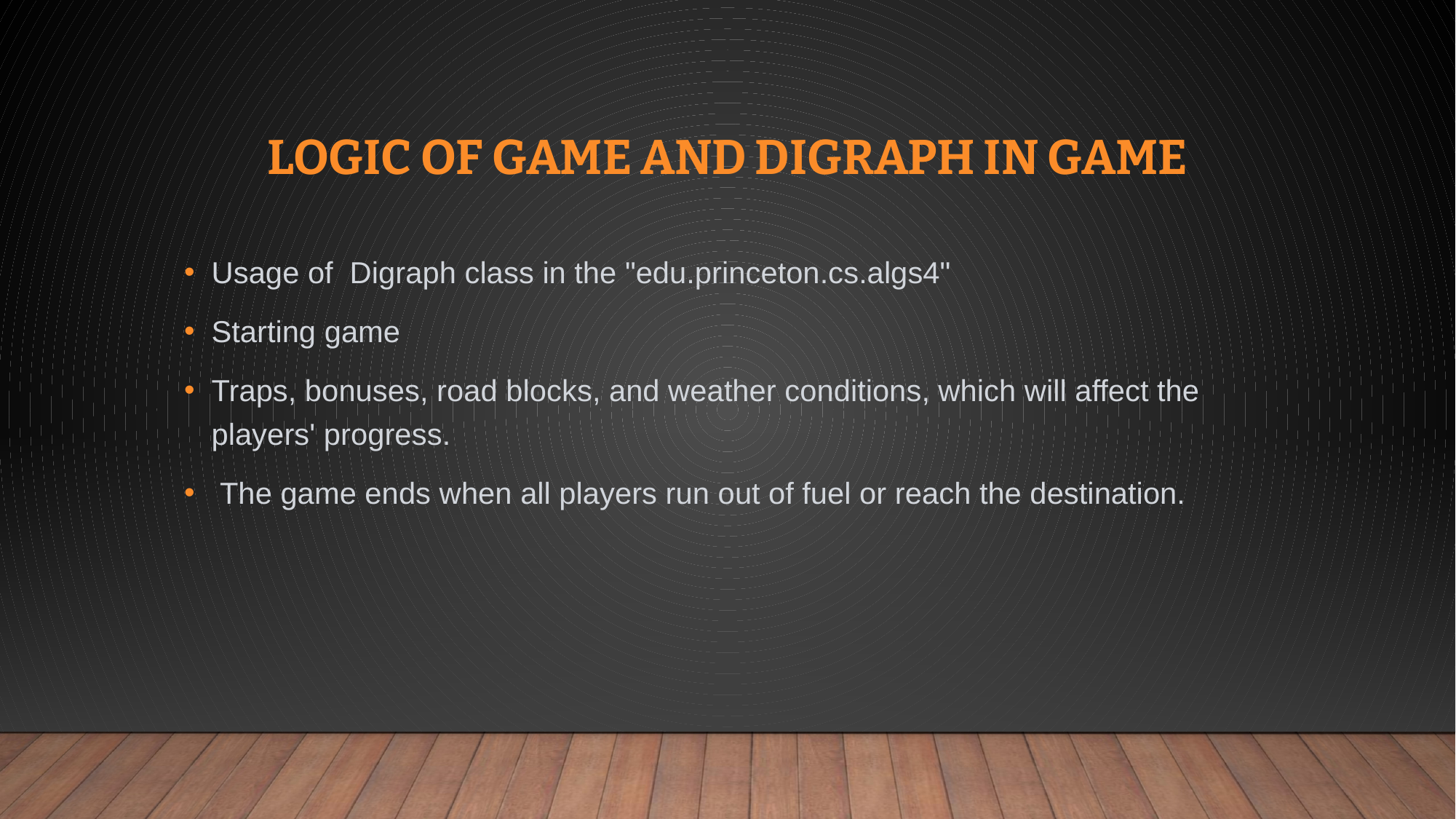

# LOGIC OF GAME AND DIGRAPH IN GAME
Usage of  Digraph class in the "edu.princeton.cs.algs4"
Starting game
Traps, bonuses, road blocks, and weather conditions, which will affect the players' progress.
 The game ends when all players run out of fuel or reach the destination.